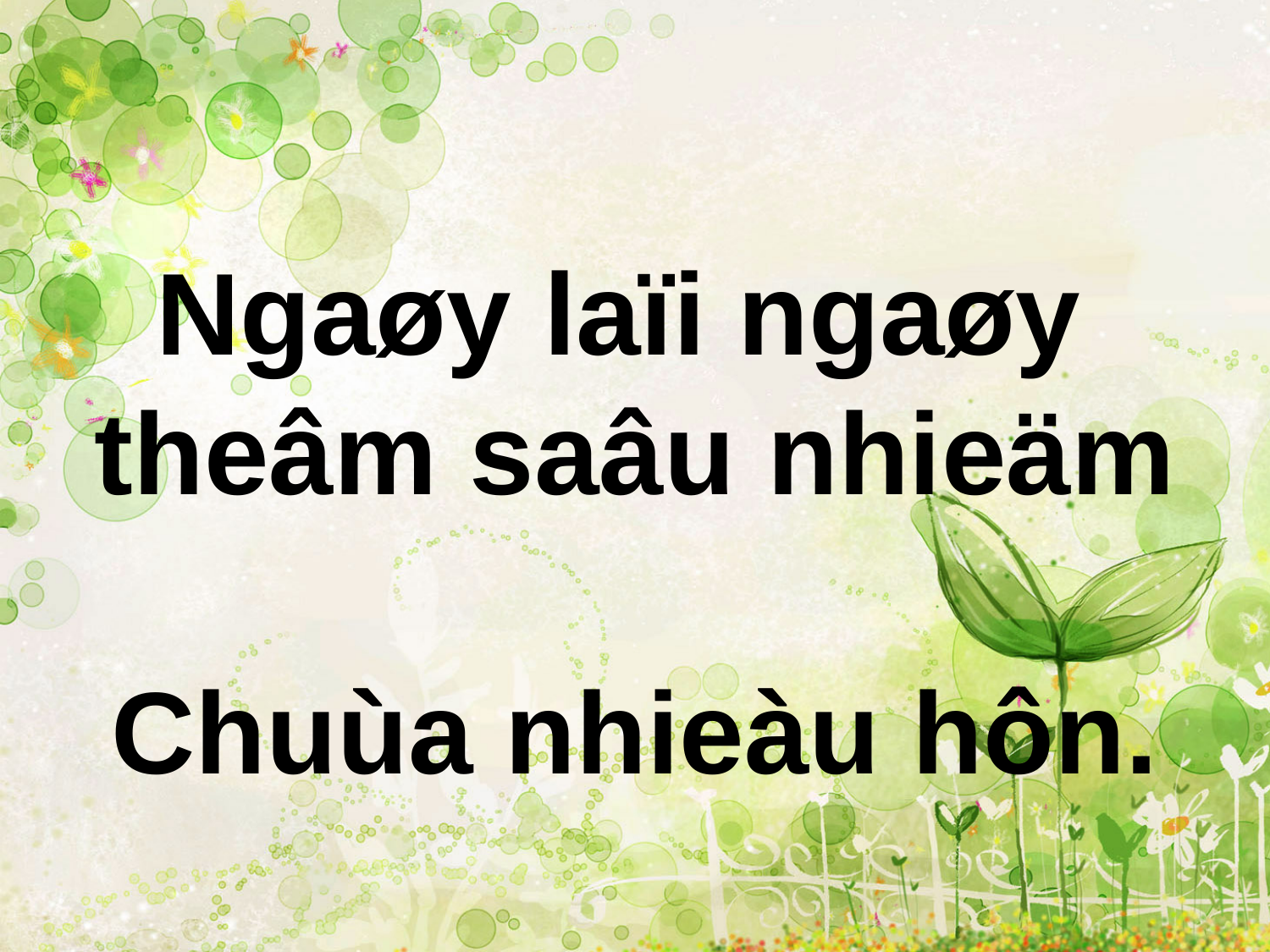

Ngaøy laïi ngaøy
theâm saâu nhieäm
Chuùa nhieàu hôn.